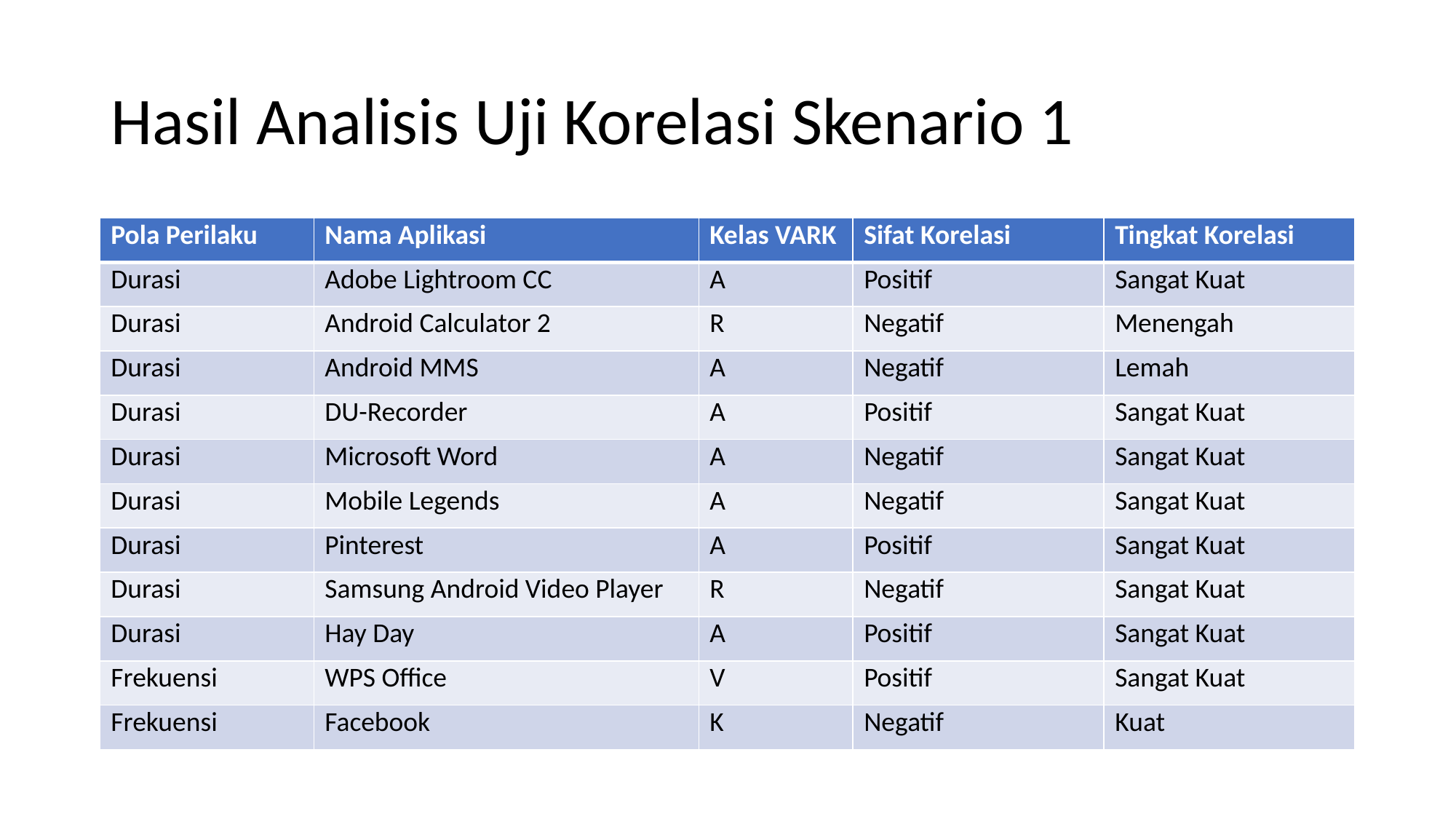

# Hasil Analisis Uji Korelasi Skenario 1
| Pola Perilaku | Nama Aplikasi | Kelas VARK | Sifat Korelasi | Tingkat Korelasi |
| --- | --- | --- | --- | --- |
| Durasi | Adobe Lightroom CC | A | Positif | Sangat Kuat |
| Durasi | Android Calculator 2 | R | Negatif | Menengah |
| Durasi | Android MMS | A | Negatif | Lemah |
| Durasi | DU-Recorder | A | Positif | Sangat Kuat |
| Durasi | Microsoft Word | A | Negatif | Sangat Kuat |
| Durasi | Mobile Legends | A | Negatif | Sangat Kuat |
| Durasi | Pinterest | A | Positif | Sangat Kuat |
| Durasi | Samsung Android Video Player | R | Negatif | Sangat Kuat |
| Durasi | Hay Day | A | Positif | Sangat Kuat |
| Frekuensi | WPS Office | V | Positif | Sangat Kuat |
| Frekuensi | Facebook | K | Negatif | Kuat |